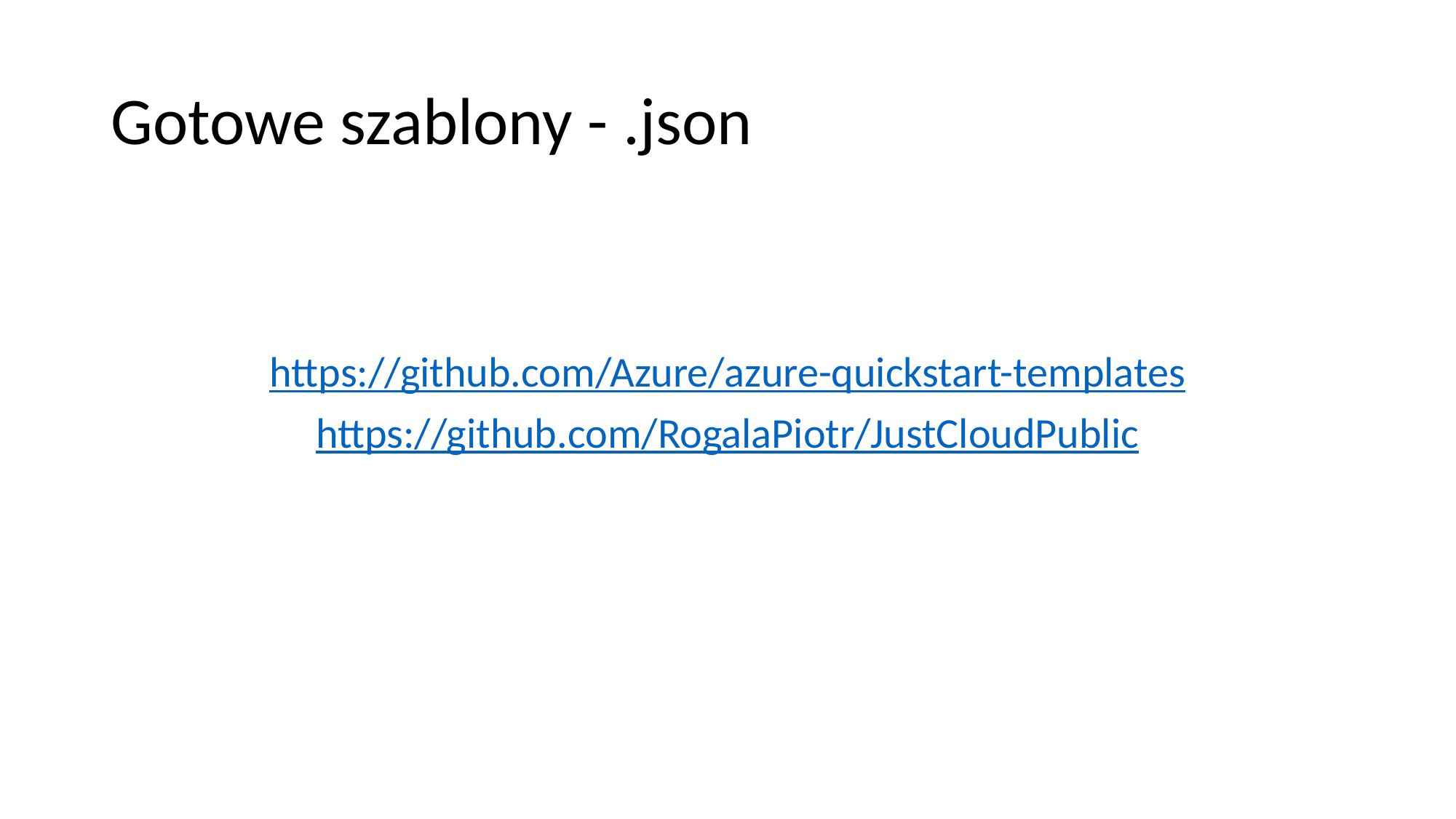

# Gotowe szablony - .json

https://github.com/Azure/azure-quickstart-templates
https://github.com/RogalaPiotr/JustCloudPublic